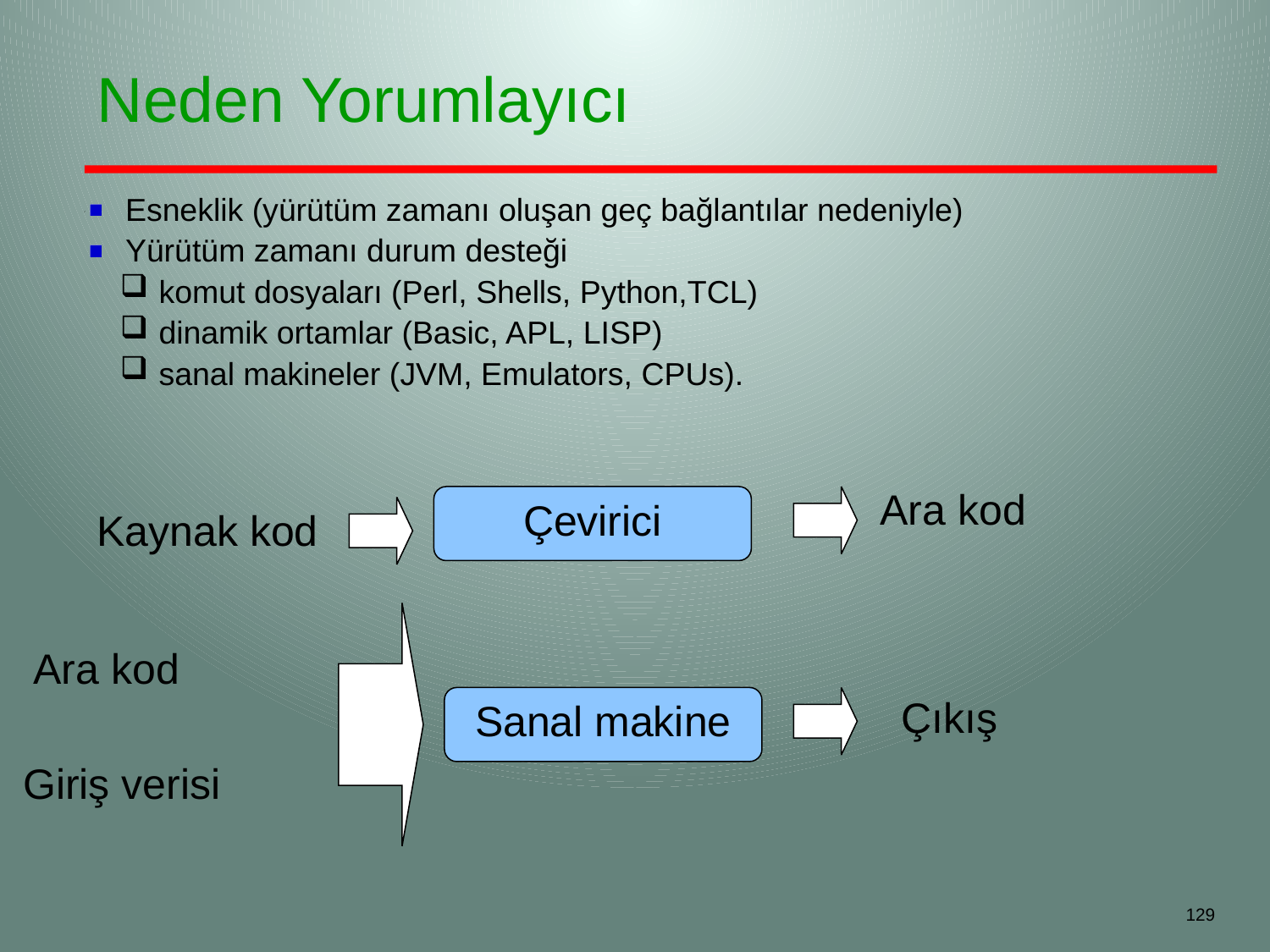

# Neden Yorumlayıcı
 Esneklik (yürütüm zamanı oluşan geç bağlantılar nedeniyle)
 Yürütüm zamanı durum desteği
 komut dosyaları (Perl, Shells, Python,TCL)
 dinamik ortamlar (Basic, APL, LISP)
 sanal makineler (JVM, Emulators, CPUs).
Çevirici

Ara kod

Kaynak kod

Ara kod
Sanal makine

Çıkış
Giriş verisi
129